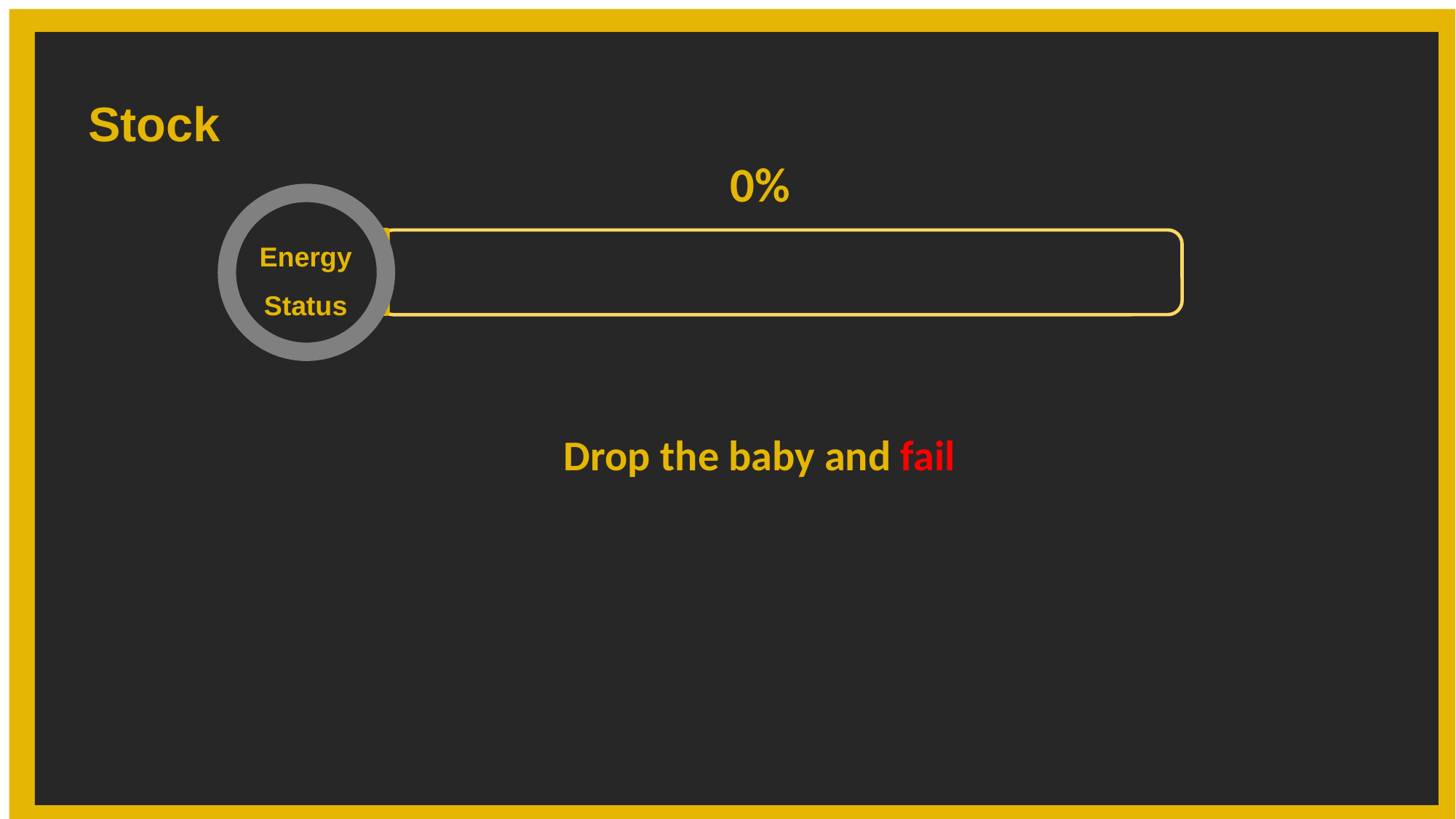

Stock
0%

Energy Status

Drop the baby and fail